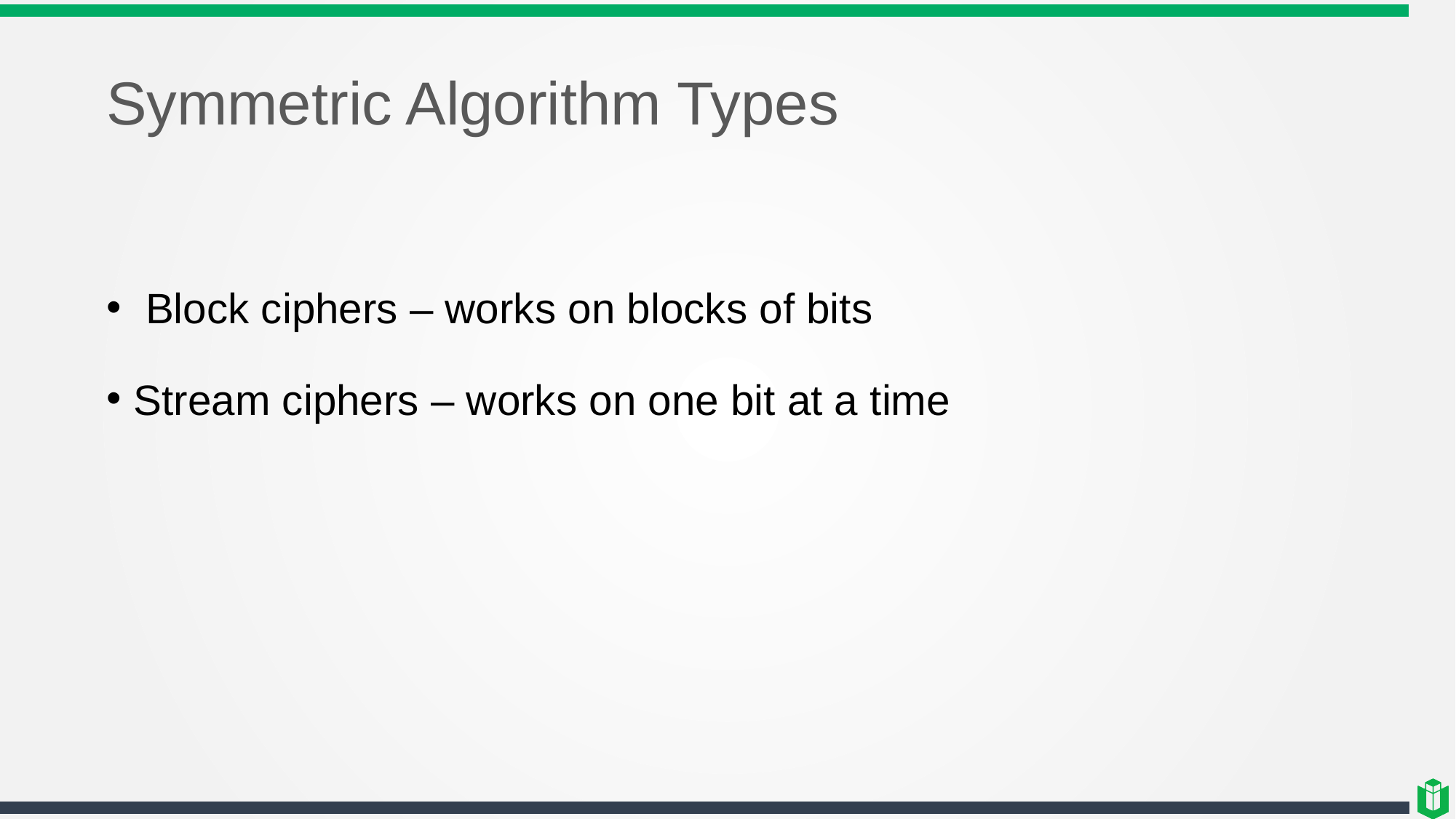

# Symmetric Algorithm Types
 Block ciphers – works on blocks of bits
Stream ciphers – works on one bit at a time